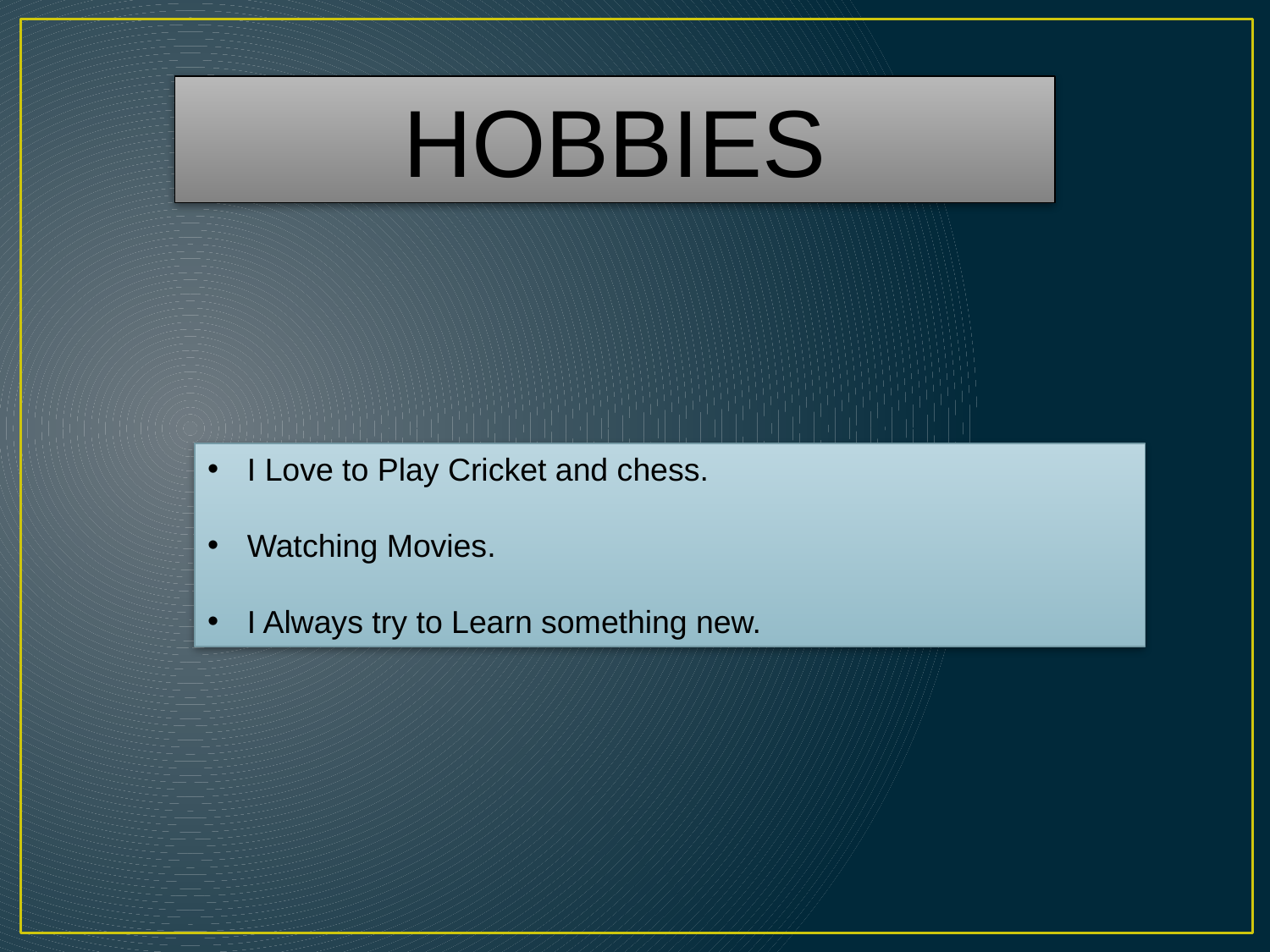

HOBBIES
I Love to Play Cricket and chess.

Watching Movies.

I Always try to Learn something new.